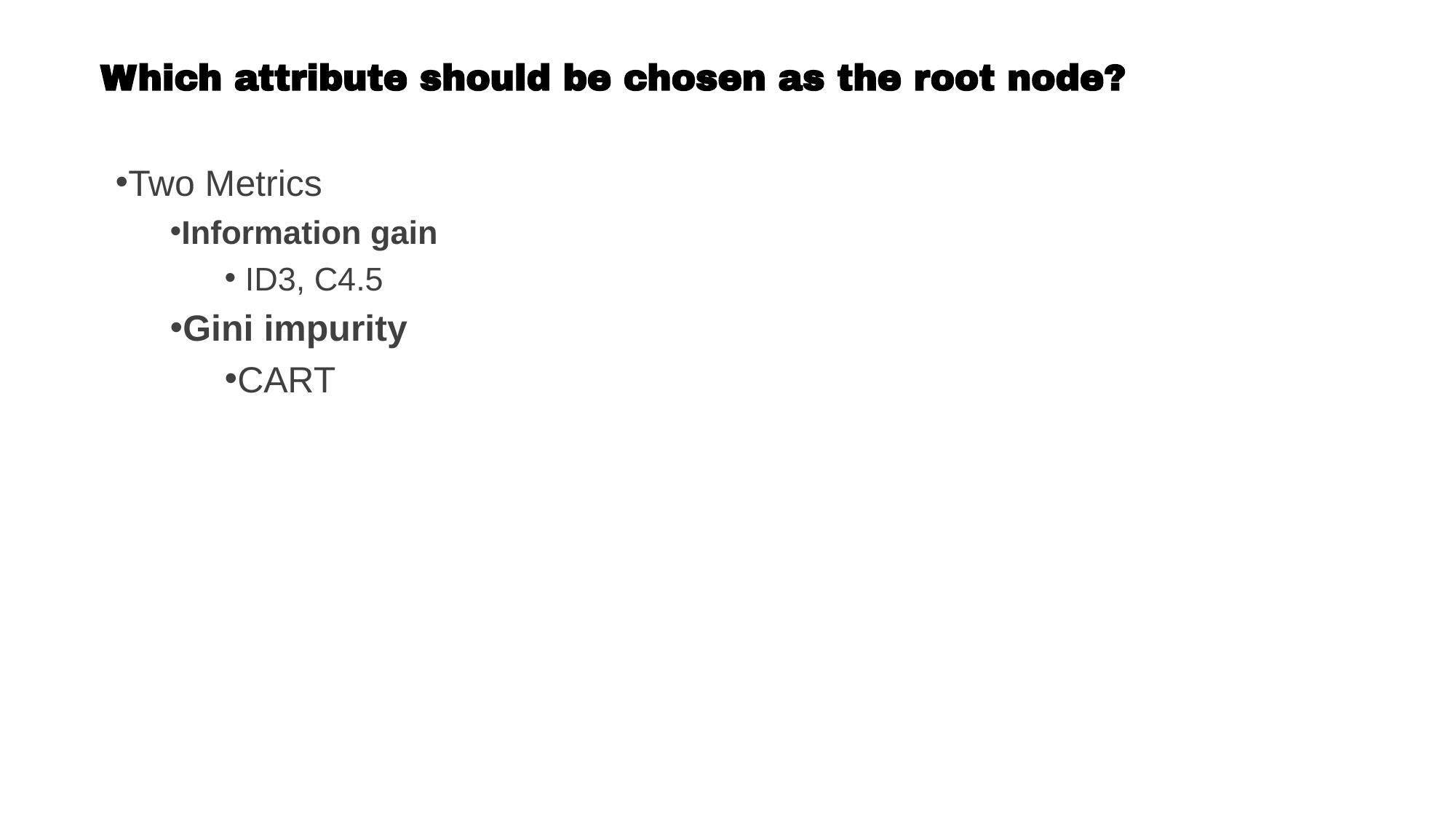

# Which attribute should be chosen as the root node?
Two Metrics
Information gain
 ID3, C4.5
Gini impurity
CART